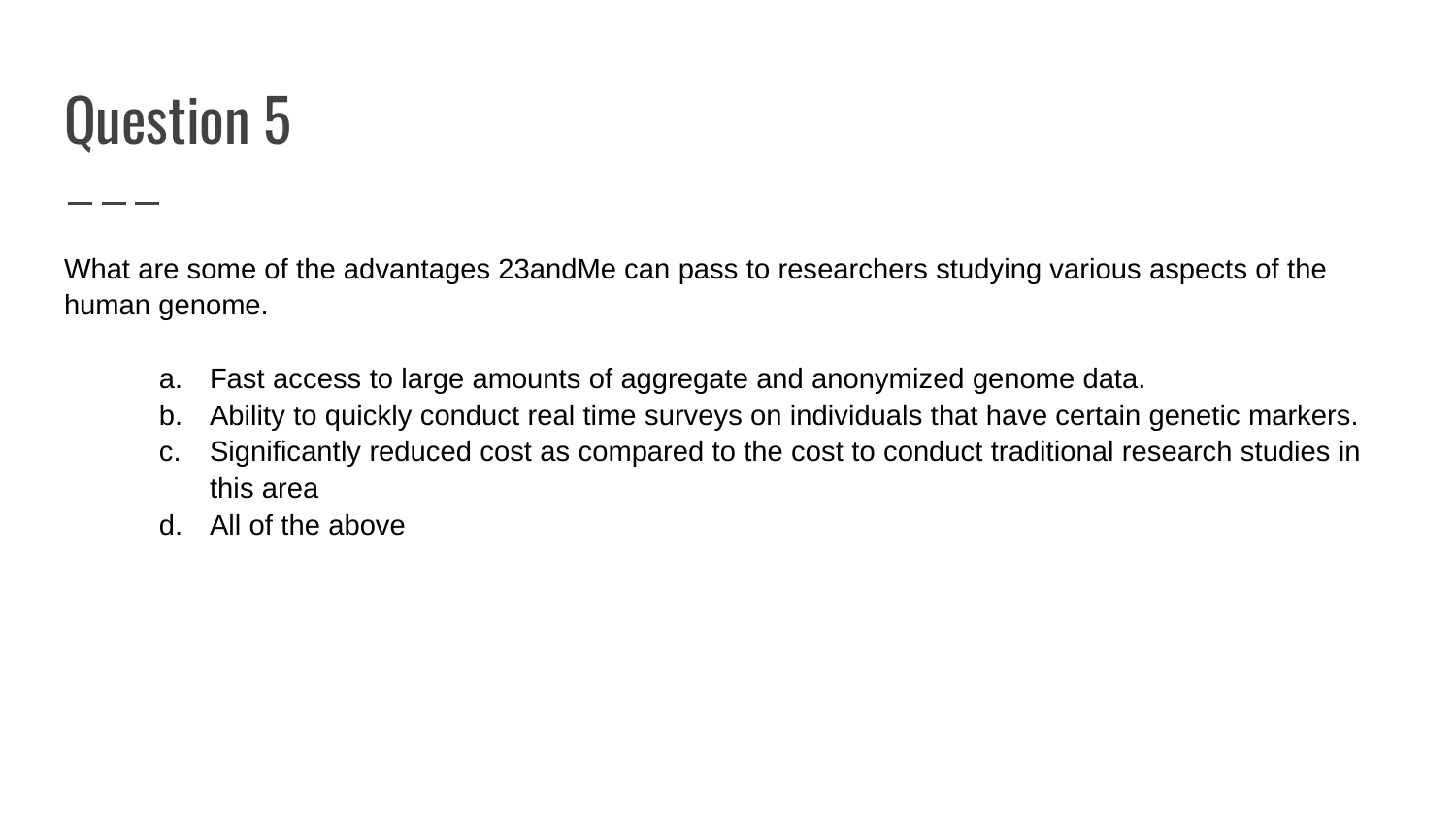

# Question 5
What are some of the advantages 23andMe can pass to researchers studying various aspects of the human genome.

Fast access to large amounts of aggregate and anonymized genome data.
Ability to quickly conduct real time surveys on individuals that have certain genetic markers.
Significantly reduced cost as compared to the cost to conduct traditional research studies in this area
All of the above